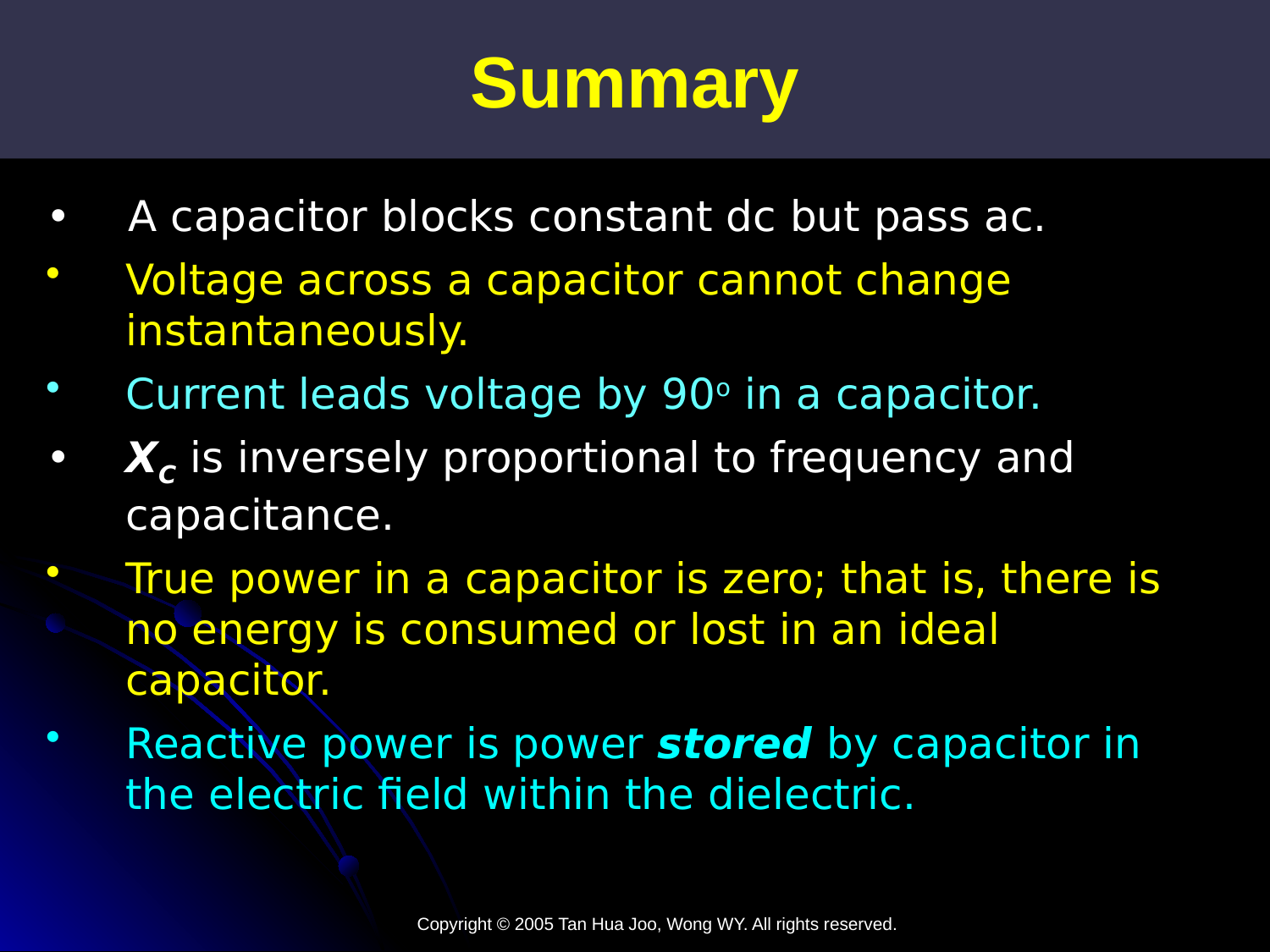

Summary
•    A capacitor blocks constant dc but pass ac.
Voltage across a capacitor cannot change instantaneously.
Current leads voltage by 90o in a capacitor.
•	XC is inversely proportional to frequency and capacitance.
True power in a capacitor is zero; that is, there is no energy is consumed or lost in an ideal capacitor.
Reactive power is power stored by capacitor in the electric field within the dielectric.

Copyright © 2005 Tan Hua Joo, Wong WY. All rights reserved.